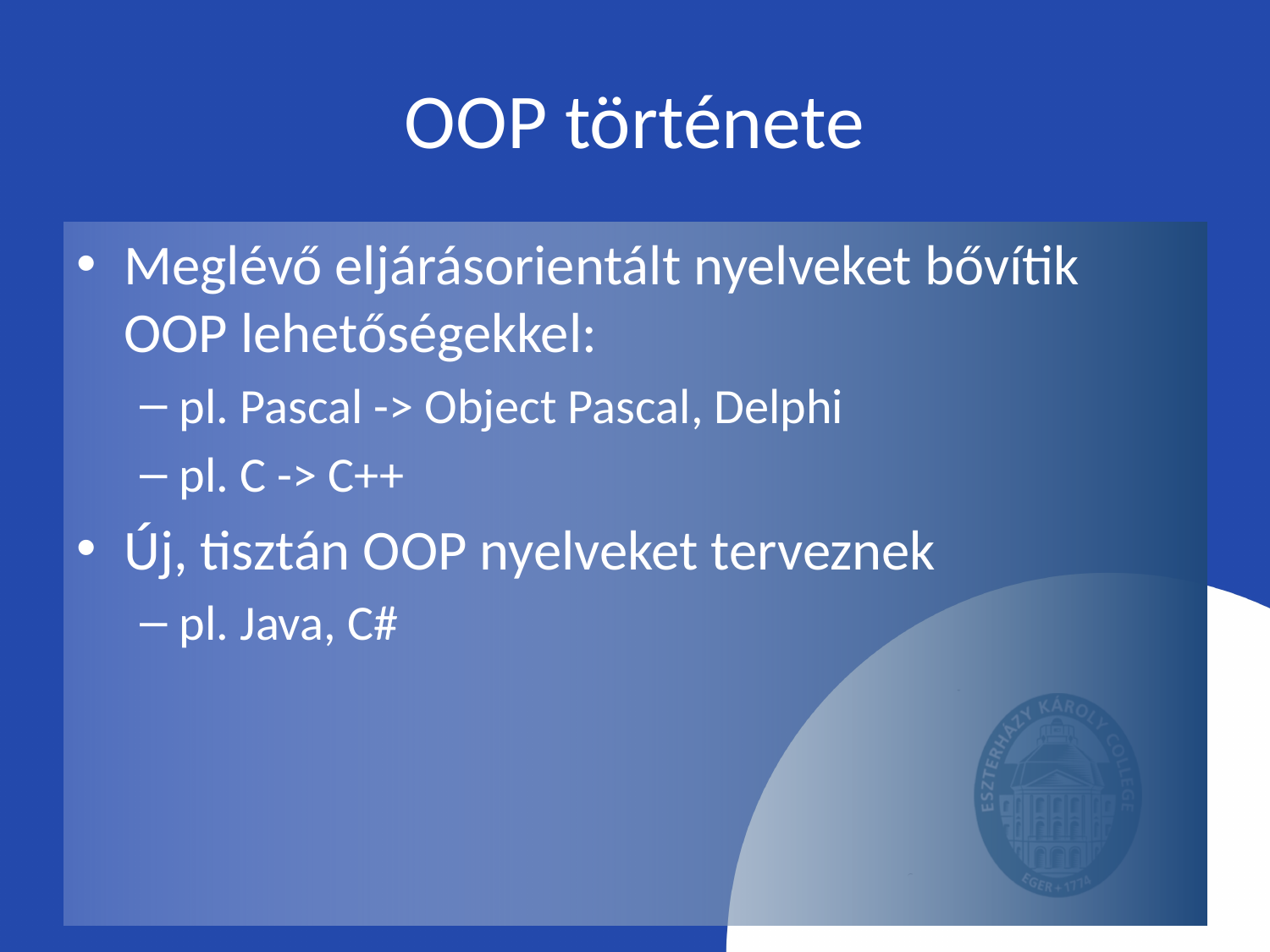

# OOP története
Meglévő eljárásorientált nyelveket bővítik OOP lehetőségekkel:
pl. Pascal -> Object Pascal, Delphi
pl. C -> C++
Új, tisztán OOP nyelveket terveznek
pl. Java, C#